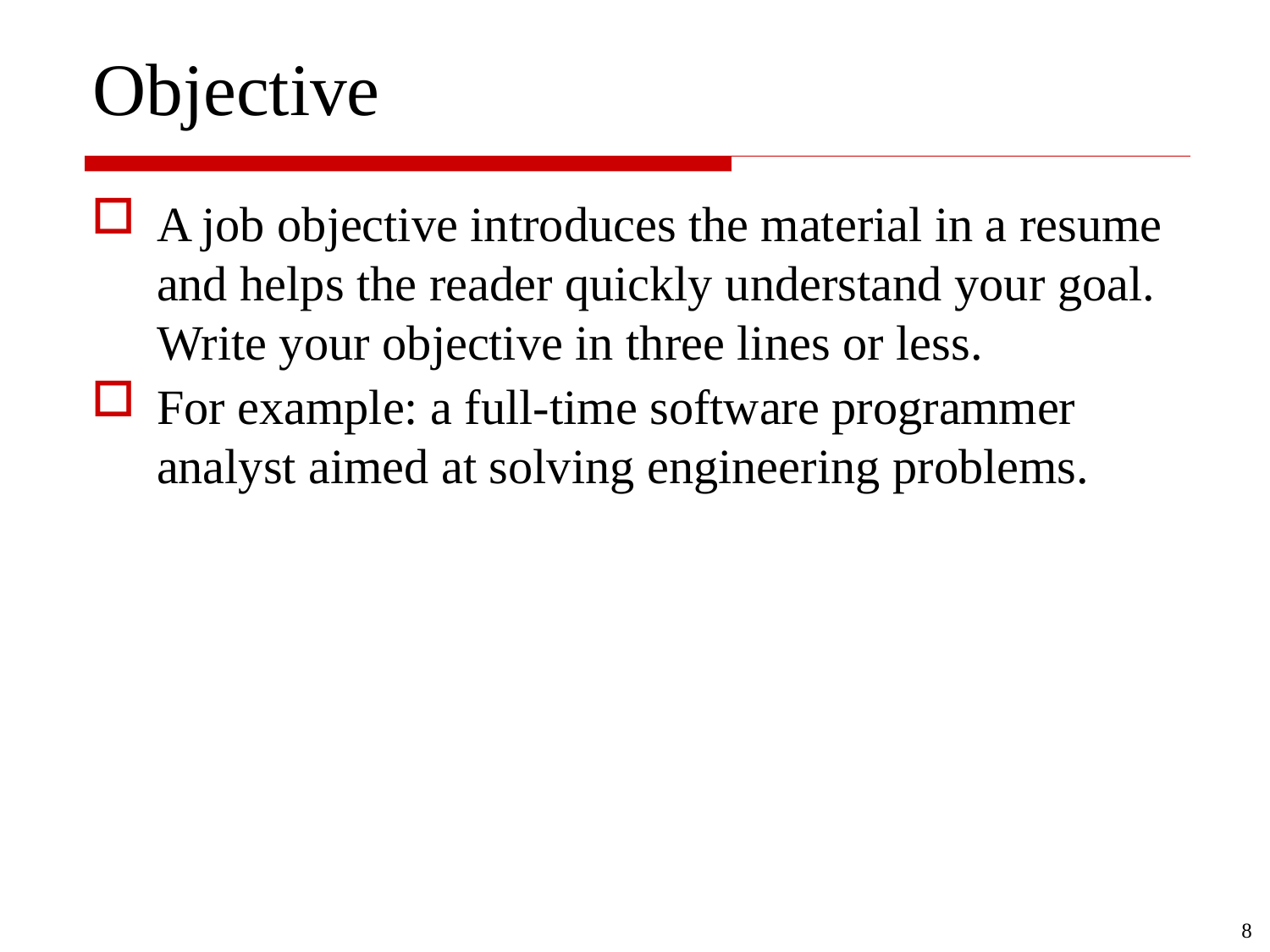

# Objective
A job objective introduces the material in a resume and helps the reader quickly understand your goal. Write your objective in three lines or less.
For example: a full-time software programmer analyst aimed at solving engineering problems.
8